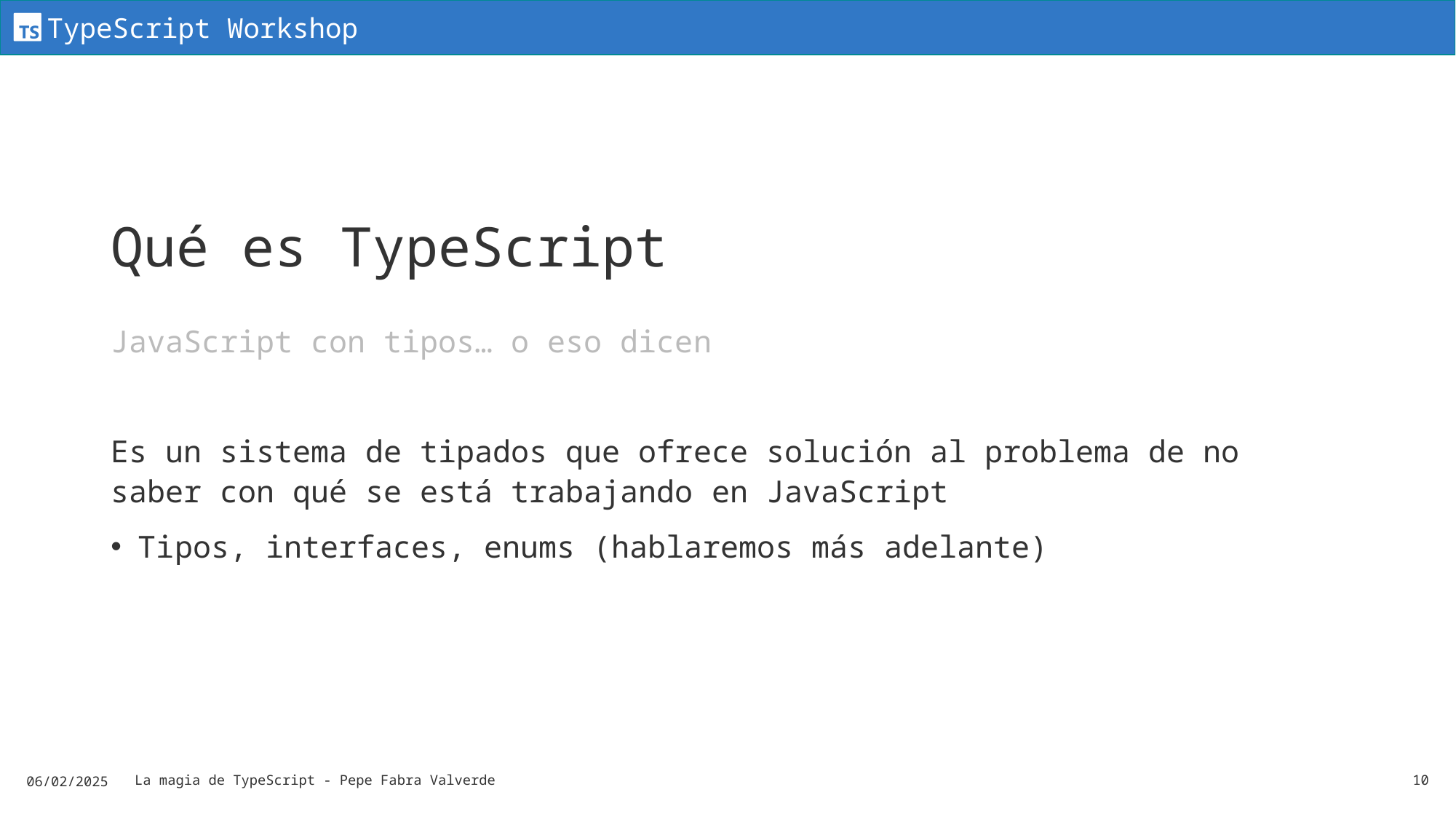

# Qué es TypeScript

JavaScript con tipos… o eso dicen

Es un sistema de tipados que ofrece solución al problema de no saber con qué se está trabajando en JavaScript
Tipos, interfaces, enums (hablaremos más adelante)
06/02/2025
La magia de TypeScript - Pepe Fabra Valverde
10